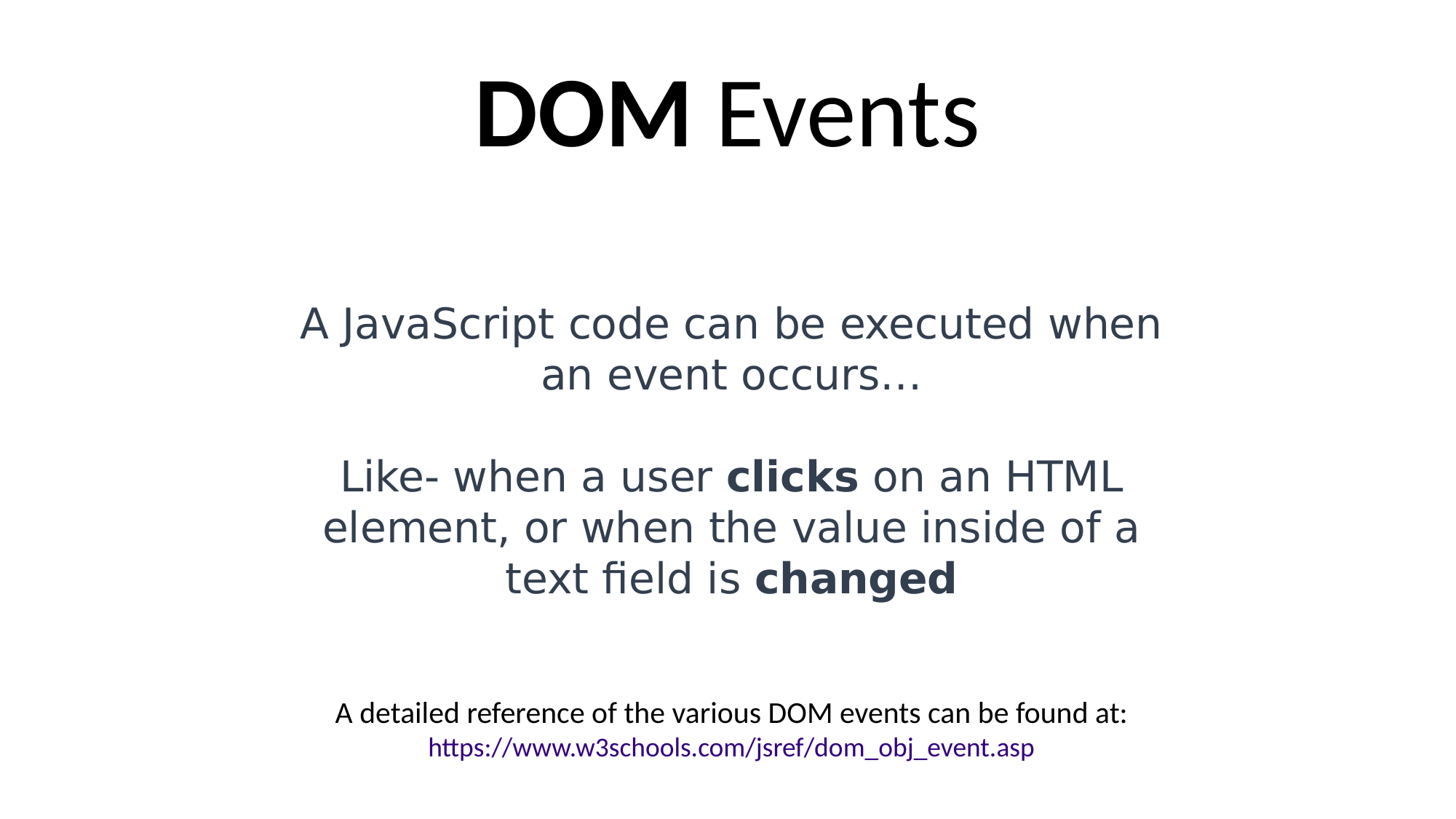

DOM Events
A JavaScript code can be executed when an event occurs…

Like- when a user clicks on an HTML element, or when the value inside of a text field is changed
A detailed reference of the various DOM events can be found at:
https://www.w3schools.com/jsref/dom_obj_event.asp